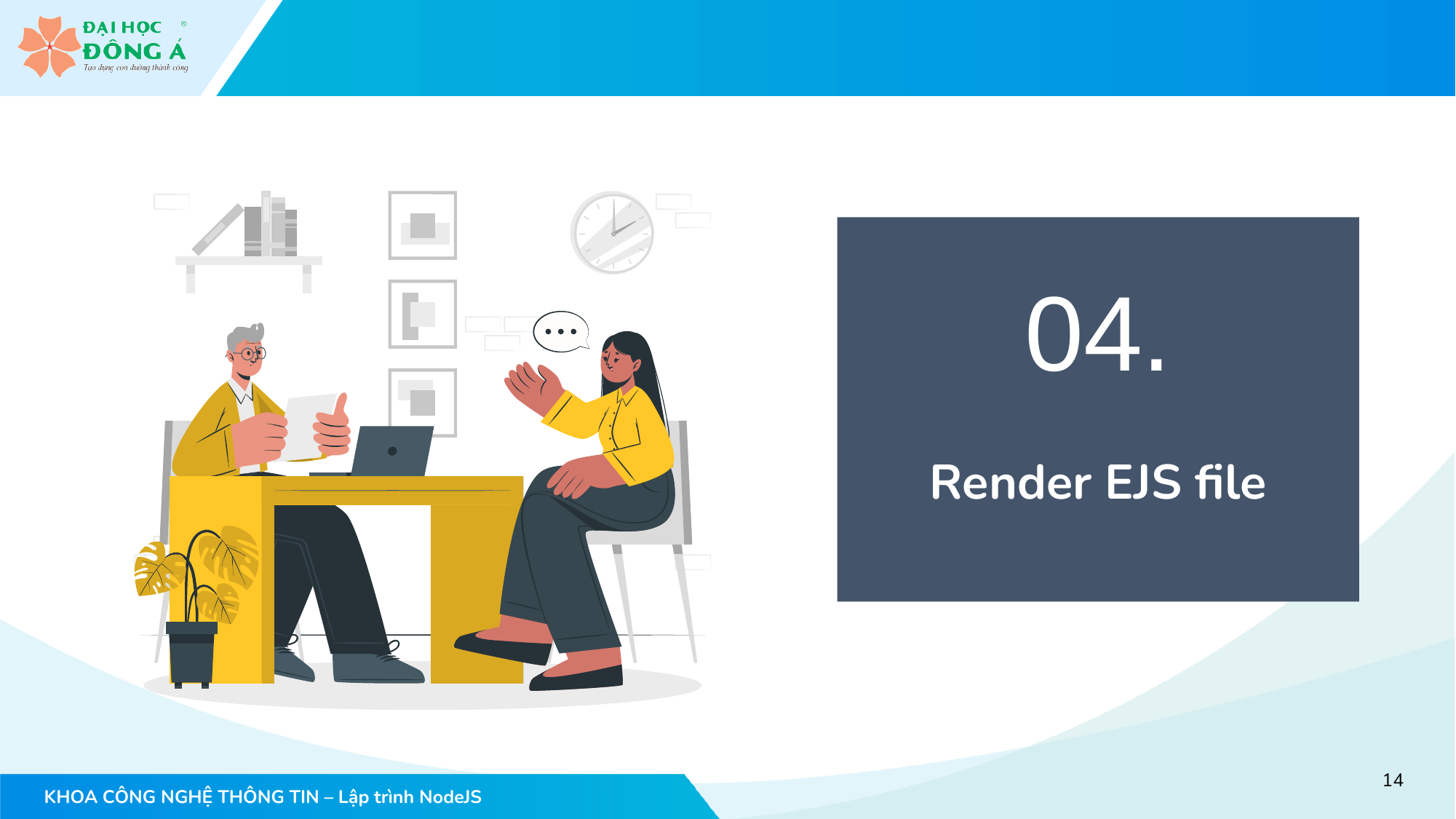

04.
Render EJS file
14
KHOA CÔNG NGHỆ THÔNG TIN – Lập trình NodeJS